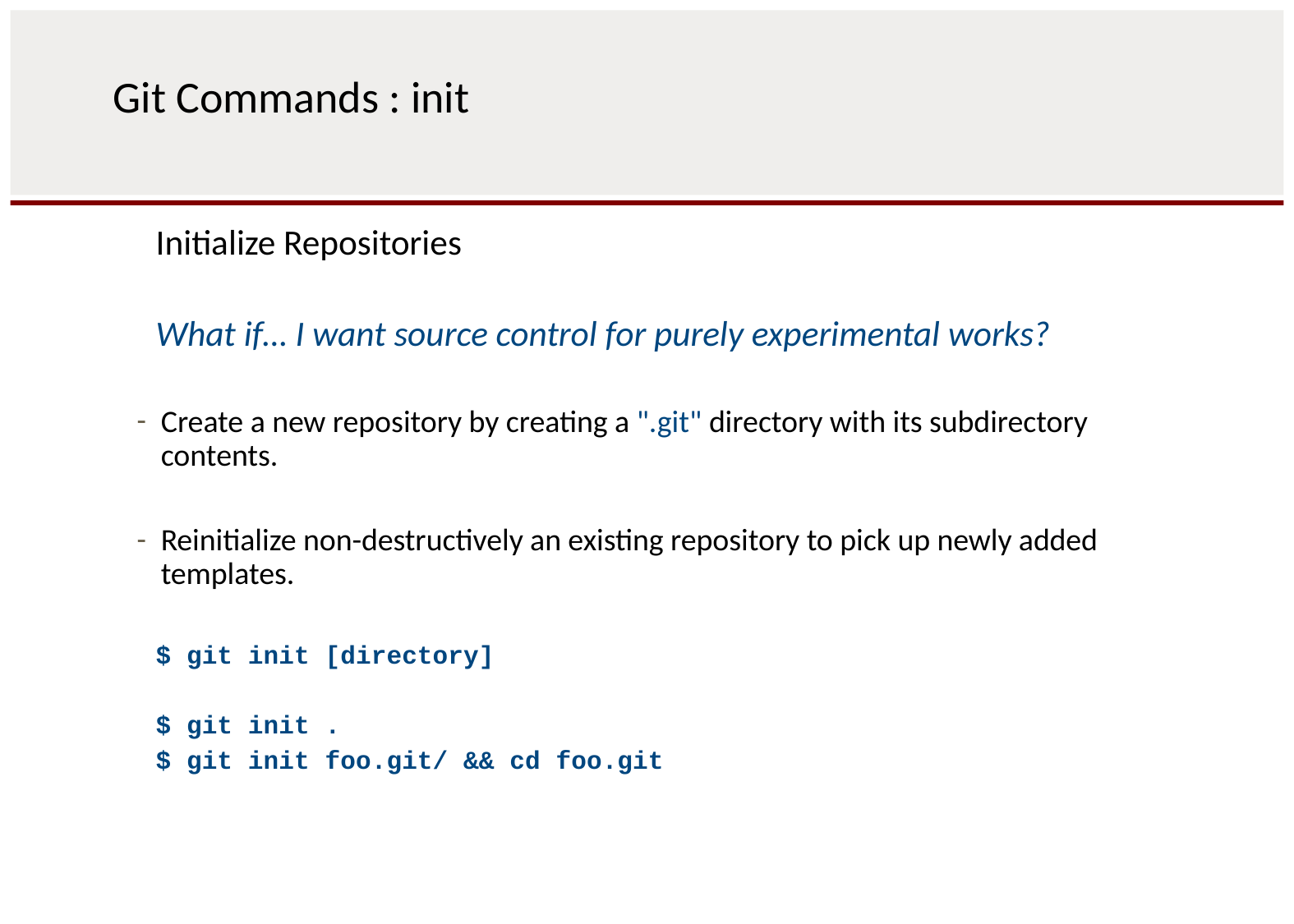

# Git Commands : init
Initialize Repositories

What if… I want source control for purely experimental works?

Create a new repository by creating a ".git" directory with its subdirectory contents.

Reinitialize non-destructively an existing repository to pick up newly added templates.

$ git init [directory]

$ git init .
$ git init foo.git/ && cd foo.git